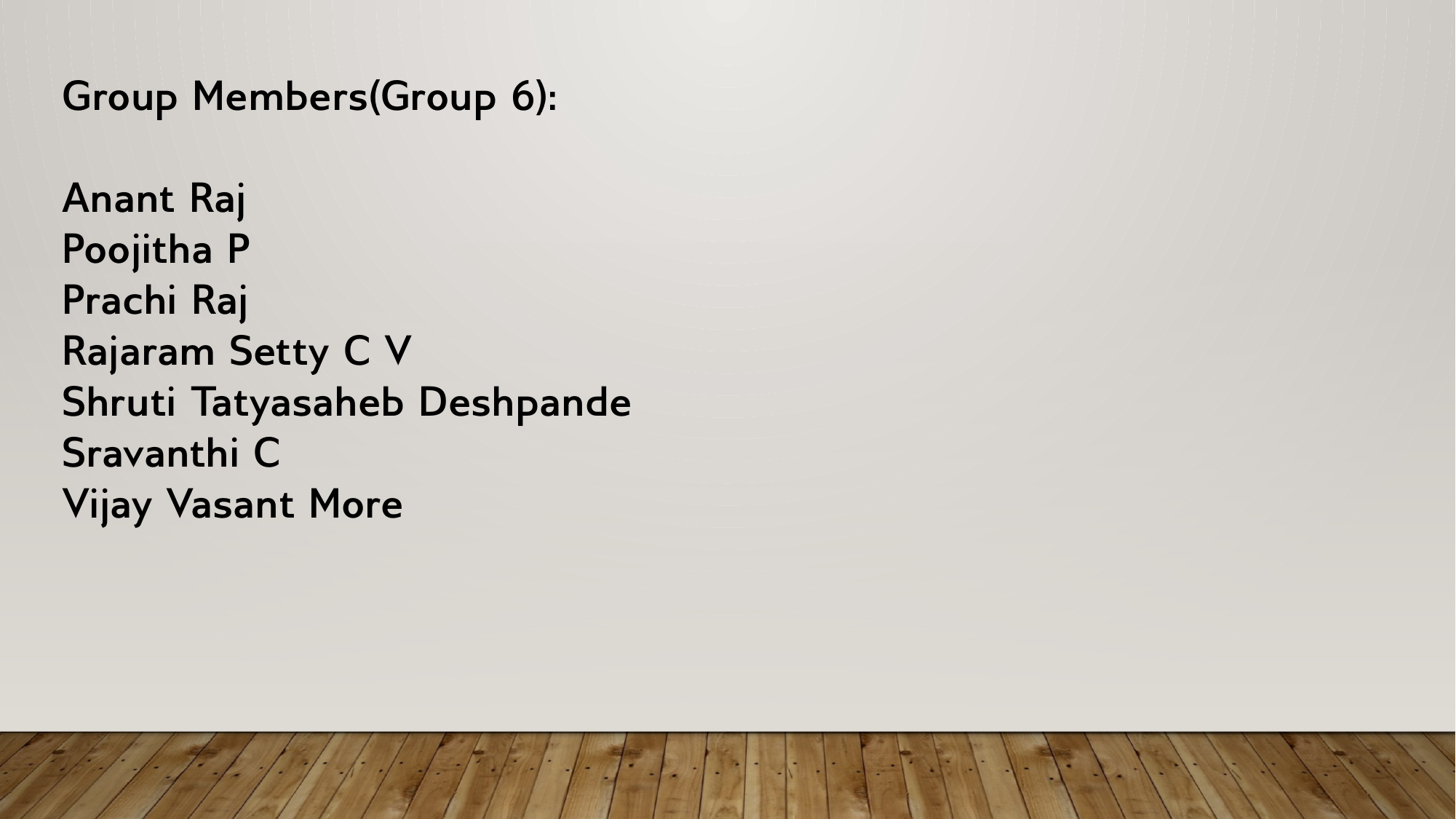

Group Members(Group 6):

Anant Raj
Poojitha P
Prachi Raj
Rajaram Setty C V
Shruti Tatyasaheb Deshpande
Sravanthi C
Vijay Vasant More